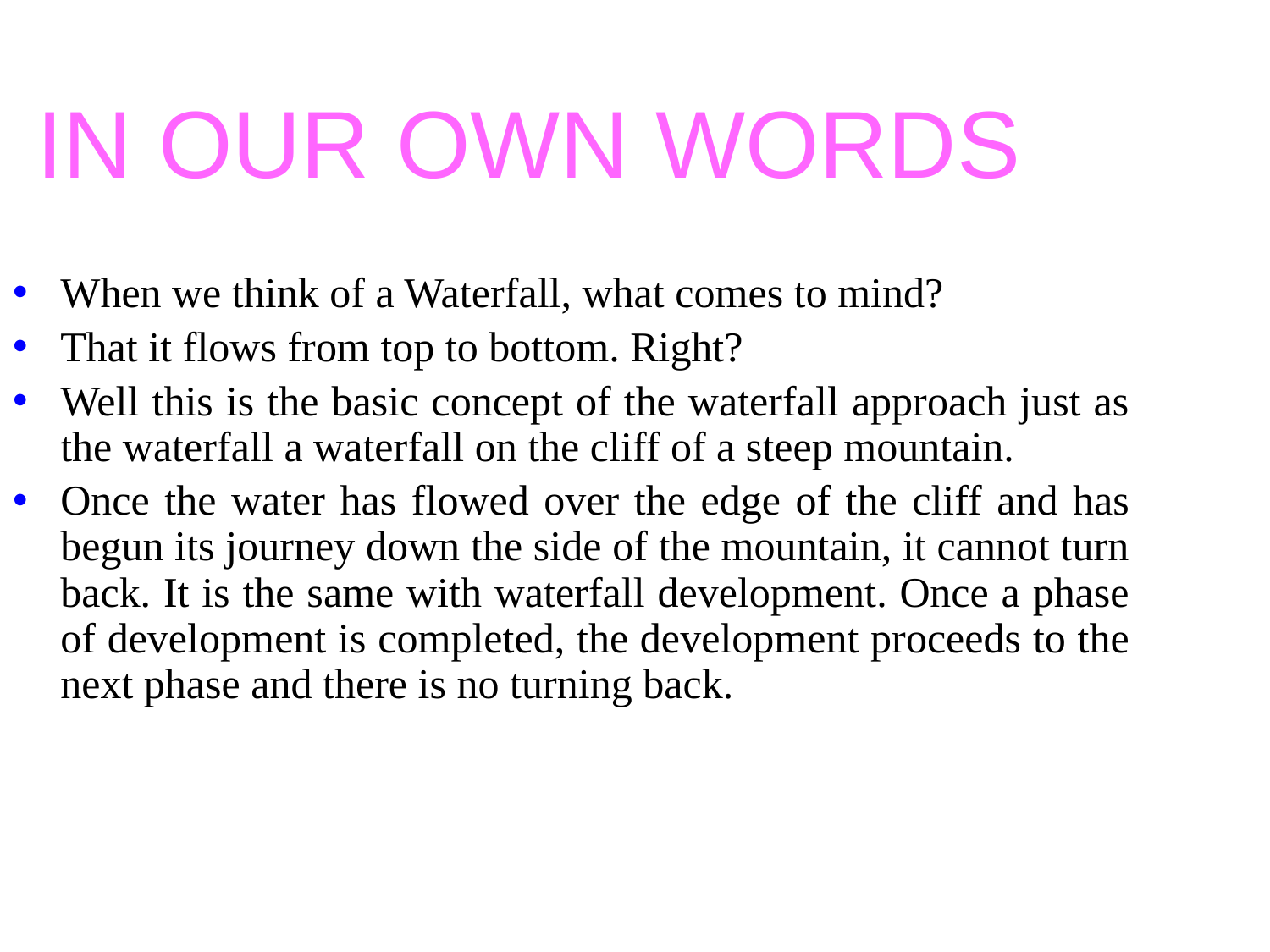

IN OUR OWN WORDS
When we think of a Waterfall, what comes to mind?
That it flows from top to bottom. Right?
Well this is the basic concept of the waterfall approach just as the waterfall a waterfall on the cliff of a steep mountain.
Once the water has flowed over the edge of the cliff and has begun its journey down the side of the mountain, it cannot turn back. It is the same with waterfall development. Once a phase of development is completed, the development proceeds to the next phase and there is no turning back.